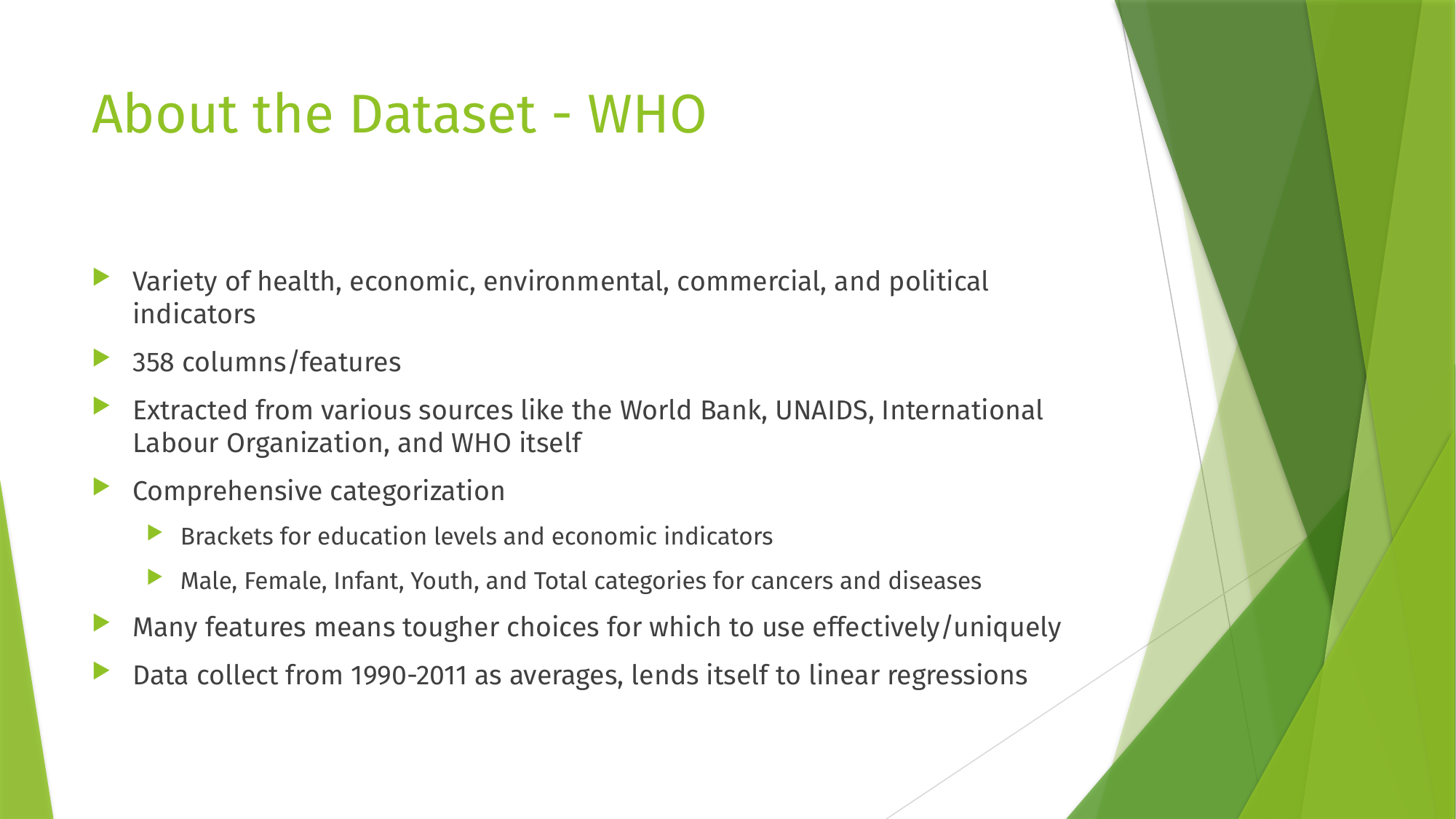

# About the Dataset - WHO
Variety of health, economic, environmental, commercial, and political indicators
358 columns/features
Extracted from various sources like the World Bank, UNAIDS, International Labour Organization, and WHO itself
Comprehensive categorization
Brackets for education levels and economic indicators
Male, Female, Infant, Youth, and Total categories for cancers and diseases
Many features means tougher choices for which to use effectively/uniquely
Data collect from 1990-2011 as averages, lends itself to linear regressions